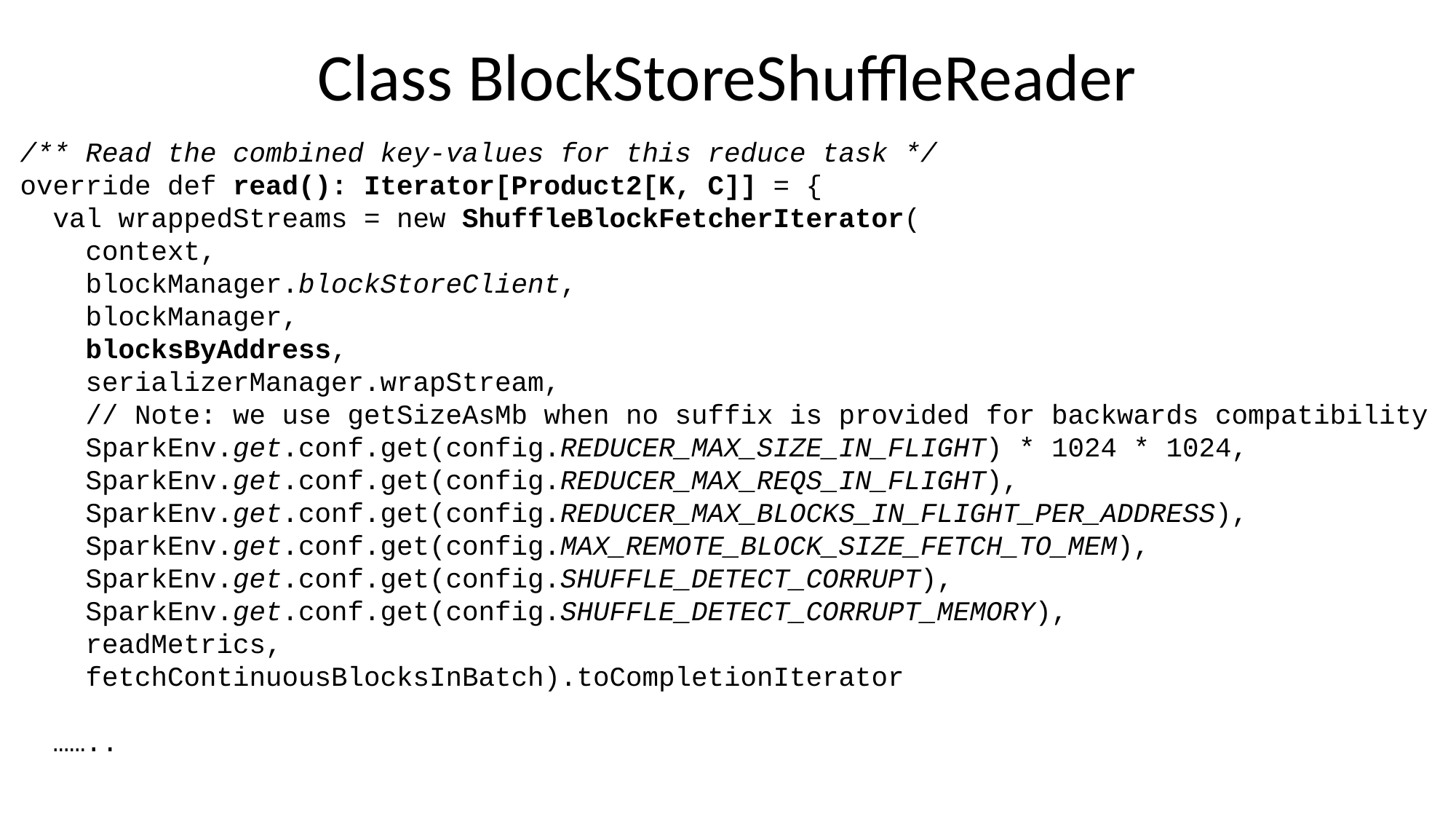

# Class BlockStoreShuffleReader
/** Read the combined key-values for this reduce task */
override def read(): Iterator[Product2[K, C]] = {
  val wrappedStreams = new ShuffleBlockFetcherIterator(
    context,
    blockManager.blockStoreClient,
    blockManager,
    blocksByAddress,
    serializerManager.wrapStream,
    // Note: we use getSizeAsMb when no suffix is provided for backwards compatibility
    SparkEnv.get.conf.get(config.REDUCER_MAX_SIZE_IN_FLIGHT) * 1024 * 1024,
    SparkEnv.get.conf.get(config.REDUCER_MAX_REQS_IN_FLIGHT),
    SparkEnv.get.conf.get(config.REDUCER_MAX_BLOCKS_IN_FLIGHT_PER_ADDRESS),
    SparkEnv.get.conf.get(config.MAX_REMOTE_BLOCK_SIZE_FETCH_TO_MEM),
    SparkEnv.get.conf.get(config.SHUFFLE_DETECT_CORRUPT),
    SparkEnv.get.conf.get(config.SHUFFLE_DETECT_CORRUPT_MEMORY),
    readMetrics,
    fetchContinuousBlocksInBatch).toCompletionIterator
  ……..